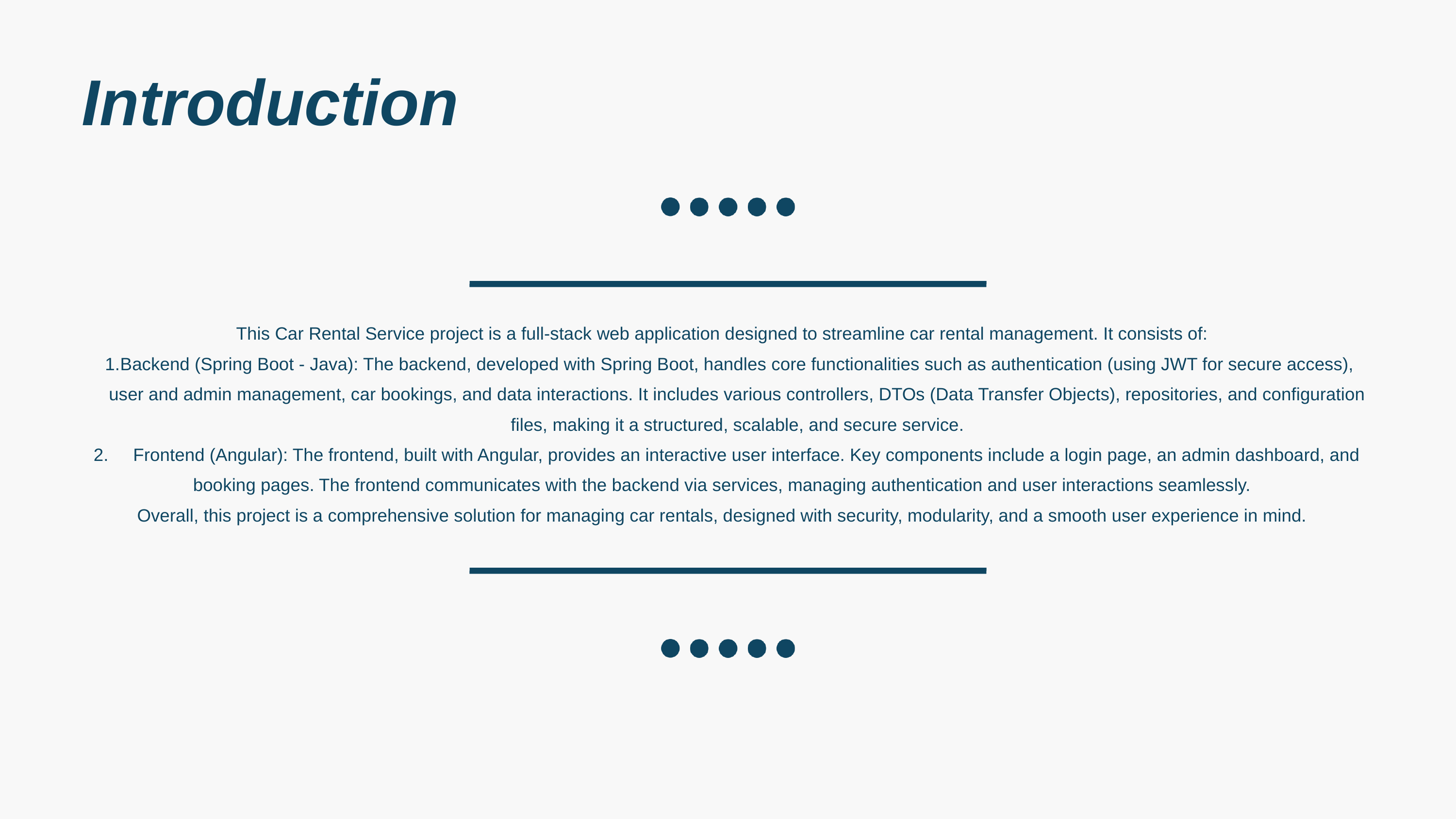

Introduction

This Car Rental Service project is a full-stack web application designed to streamline car rental management. It consists of:
Backend (Spring Boot - Java): The backend, developed with Spring Boot, handles core functionalities such as authentication (using JWT for secure access), user and admin management, car bookings, and data interactions. It includes various controllers, DTOs (Data Transfer Objects), repositories, and configuration files, making it a structured, scalable, and secure service.
  2.     Frontend (Angular): The frontend, built with Angular, provides an interactive user interface. Key components include a login page, an admin dashboard, and booking pages. The frontend communicates with the backend via services, managing authentication and user interactions seamlessly.
Overall, this project is a comprehensive solution for managing car rentals, designed with security, modularity, and a smooth user experience in mind.